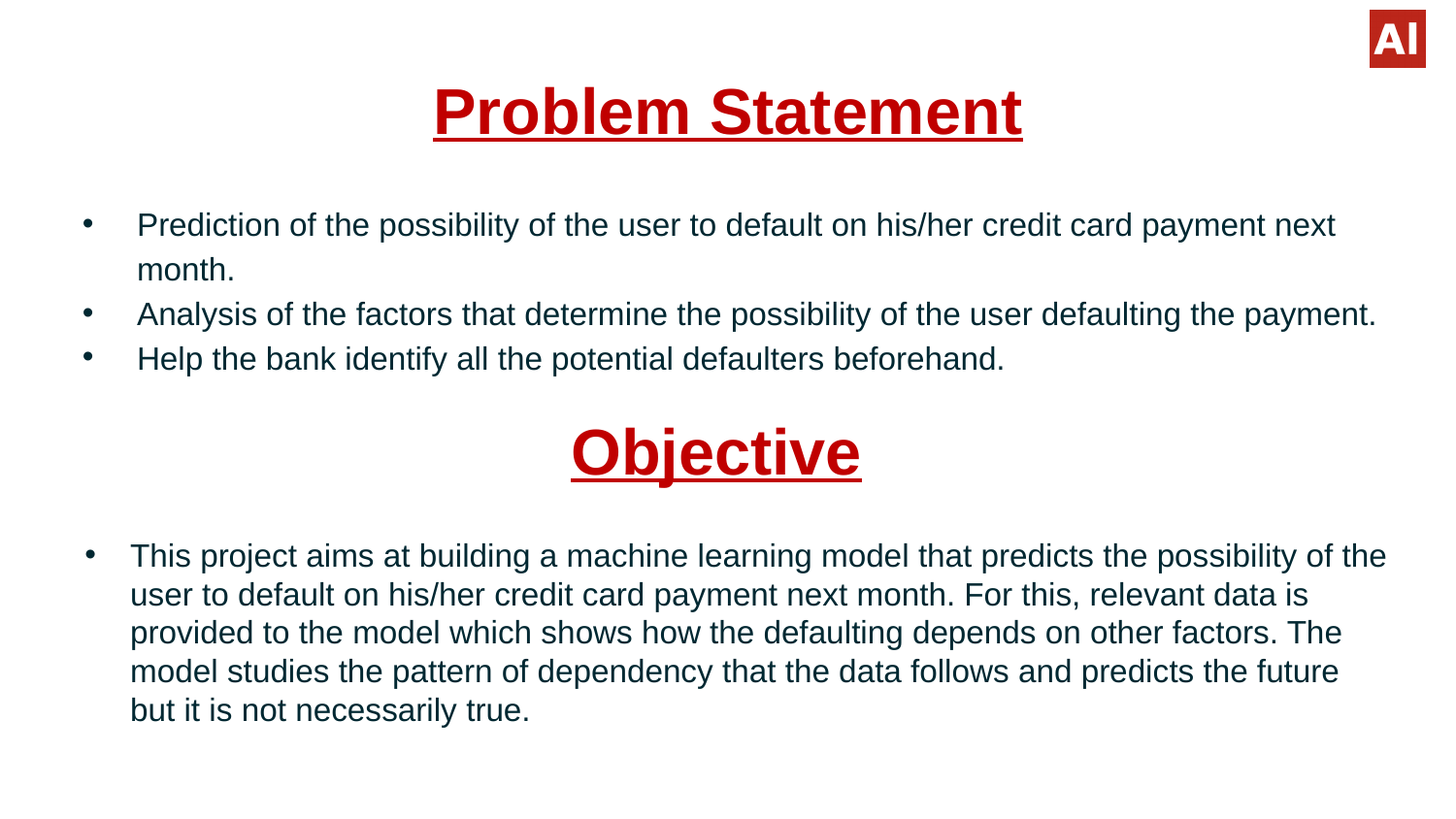

# Problem Statement
Prediction of the possibility of the user to default on his/her credit card payment next month.
Analysis of the factors that determine the possibility of the user defaulting the payment.
Help the bank identify all the potential defaulters beforehand.

Objective
This project aims at building a machine learning model that predicts the possibility of the user to default on his/her credit card payment next month. For this, relevant data is provided to the model which shows how the defaulting depends on other factors. The model studies the pattern of dependency that the data follows and predicts the future but it is not necessarily true.